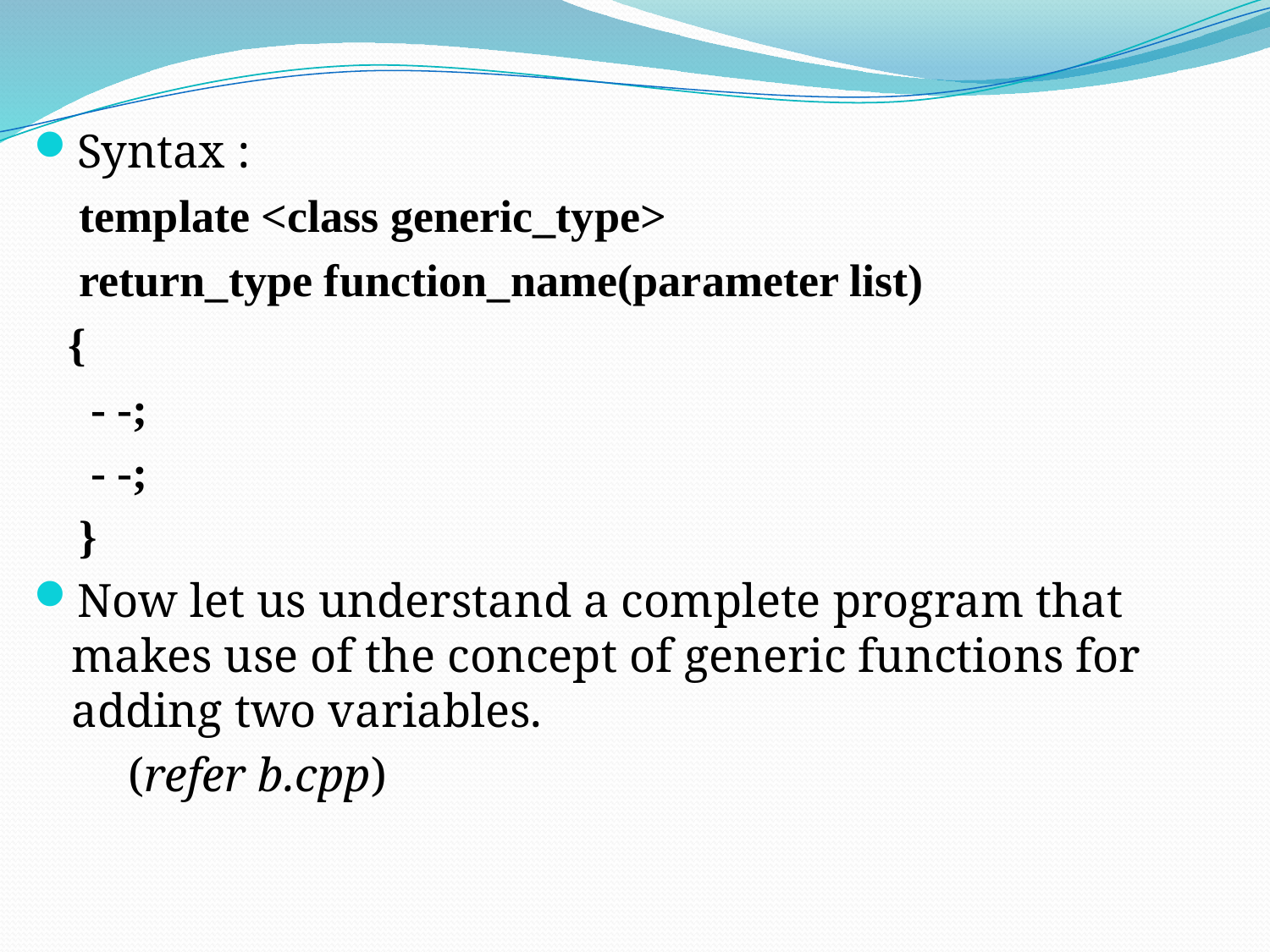

#
Syntax :
    template <class generic_type>
    return_type function_name(parameter list)
   {
     - -;
     - -;
    }
Now let us understand a complete program that makes use of the concept of generic functions for adding two variables.
        (refer b.cpp)